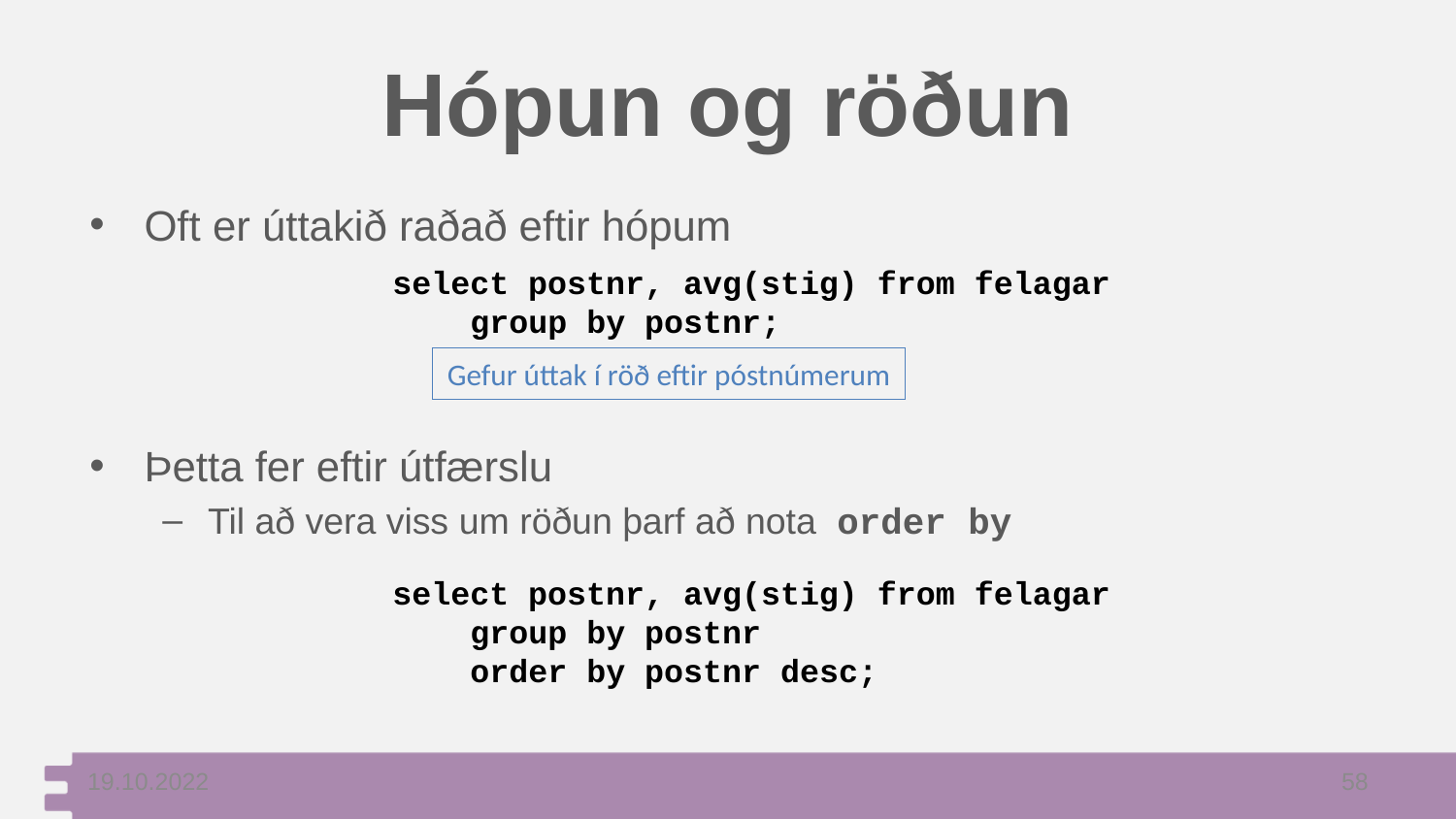

# Hópun og röðun
Oft er úttakið raðað eftir hópum

Þetta fer eftir útfærslu
Til að vera viss um röðun þarf að nota  order by
select postnr, avg(stig) from felagar
    group by postnr;
Gefur úttak í röð eftir póstnúmerum
select postnr, avg(stig) from felagar
    group by postnr
    order by postnr desc;
19.10.2022
58